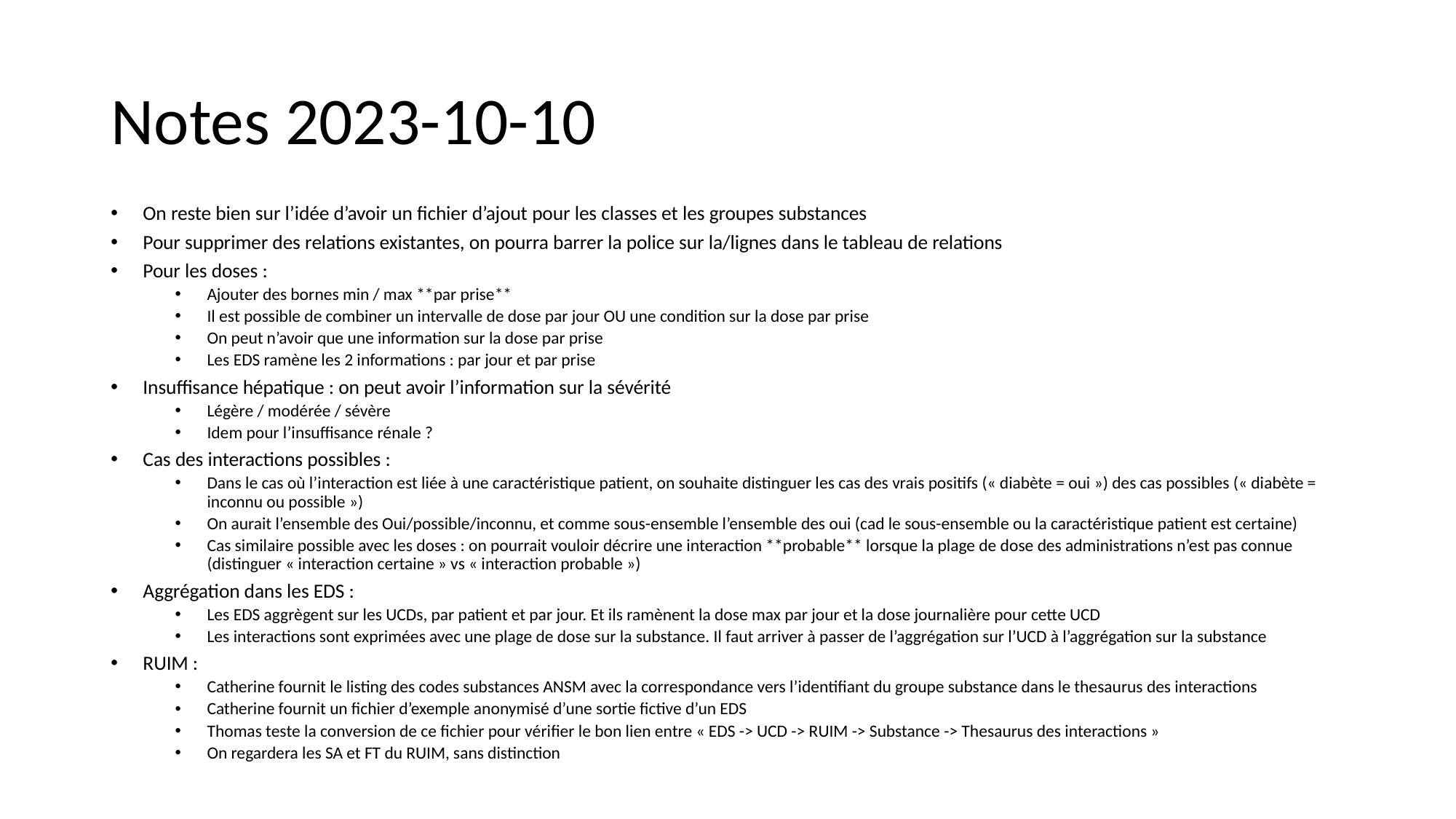

# Notes 2023-10-10
On reste bien sur l’idée d’avoir un fichier d’ajout pour les classes et les groupes substances
Pour supprimer des relations existantes, on pourra barrer la police sur la/lignes dans le tableau de relations
Pour les doses :
Ajouter des bornes min / max **par prise**
Il est possible de combiner un intervalle de dose par jour OU une condition sur la dose par prise
On peut n’avoir que une information sur la dose par prise
Les EDS ramène les 2 informations : par jour et par prise
Insuffisance hépatique : on peut avoir l’information sur la sévérité
Légère / modérée / sévère
Idem pour l’insuffisance rénale ?
Cas des interactions possibles :
Dans le cas où l’interaction est liée à une caractéristique patient, on souhaite distinguer les cas des vrais positifs (« diabète = oui ») des cas possibles (« diabète = inconnu ou possible »)
On aurait l’ensemble des Oui/possible/inconnu, et comme sous-ensemble l’ensemble des oui (cad le sous-ensemble ou la caractéristique patient est certaine)
Cas similaire possible avec les doses : on pourrait vouloir décrire une interaction **probable** lorsque la plage de dose des administrations n’est pas connue (distinguer « interaction certaine » vs « interaction probable »)
Aggrégation dans les EDS :
Les EDS aggrègent sur les UCDs, par patient et par jour. Et ils ramènent la dose max par jour et la dose journalière pour cette UCD
Les interactions sont exprimées avec une plage de dose sur la substance. Il faut arriver à passer de l’aggrégation sur l’UCD à l’aggrégation sur la substance
RUIM :
Catherine fournit le listing des codes substances ANSM avec la correspondance vers l’identifiant du groupe substance dans le thesaurus des interactions
Catherine fournit un fichier d’exemple anonymisé d’une sortie fictive d’un EDS
Thomas teste la conversion de ce fichier pour vérifier le bon lien entre « EDS -> UCD -> RUIM -> Substance -> Thesaurus des interactions »
On regardera les SA et FT du RUIM, sans distinction